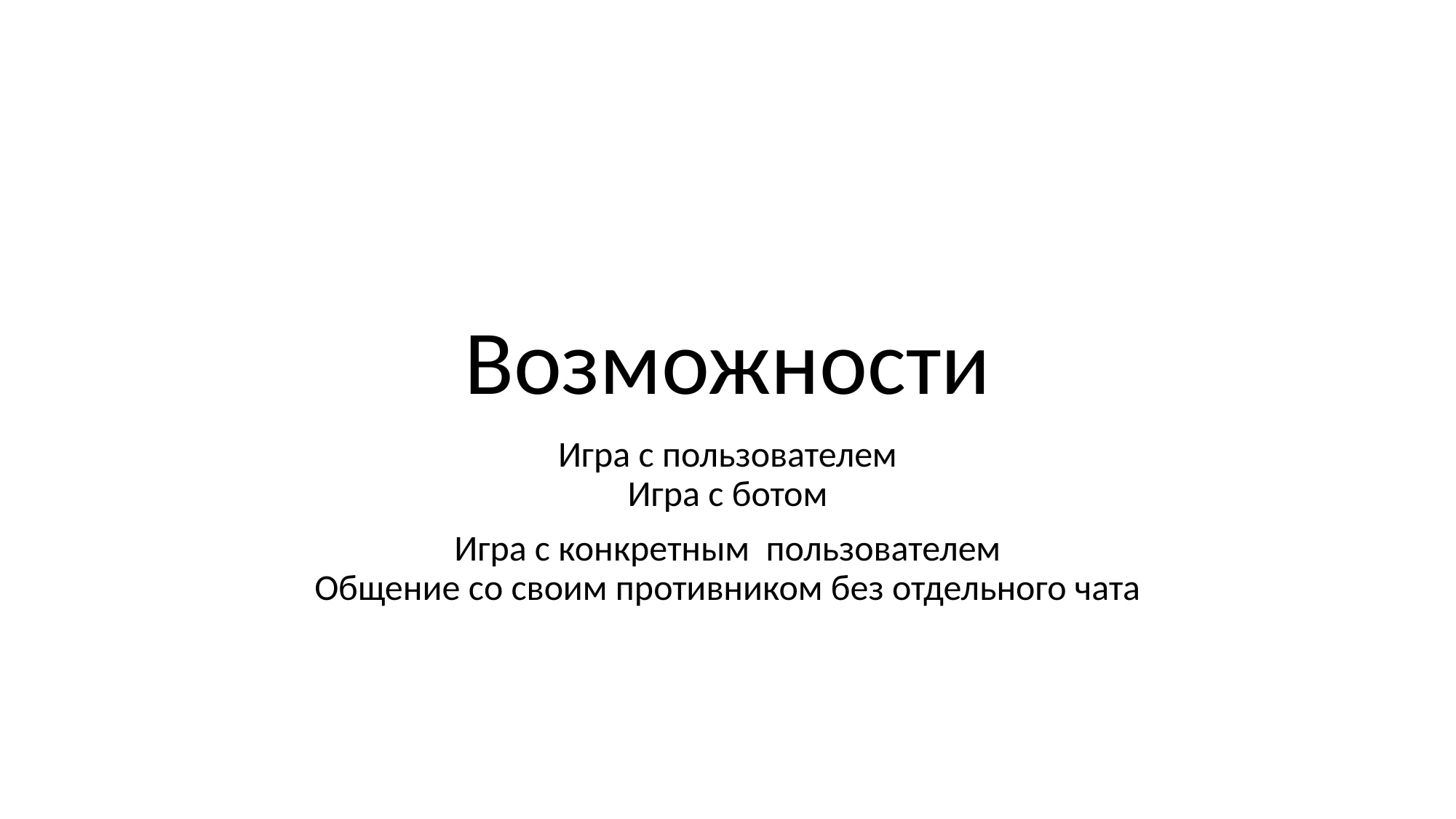

# Возможности
Игра с пользователем
Игра с ботом
Игра с конкретным  пользователем
Общение со своим противником без отдельного чата